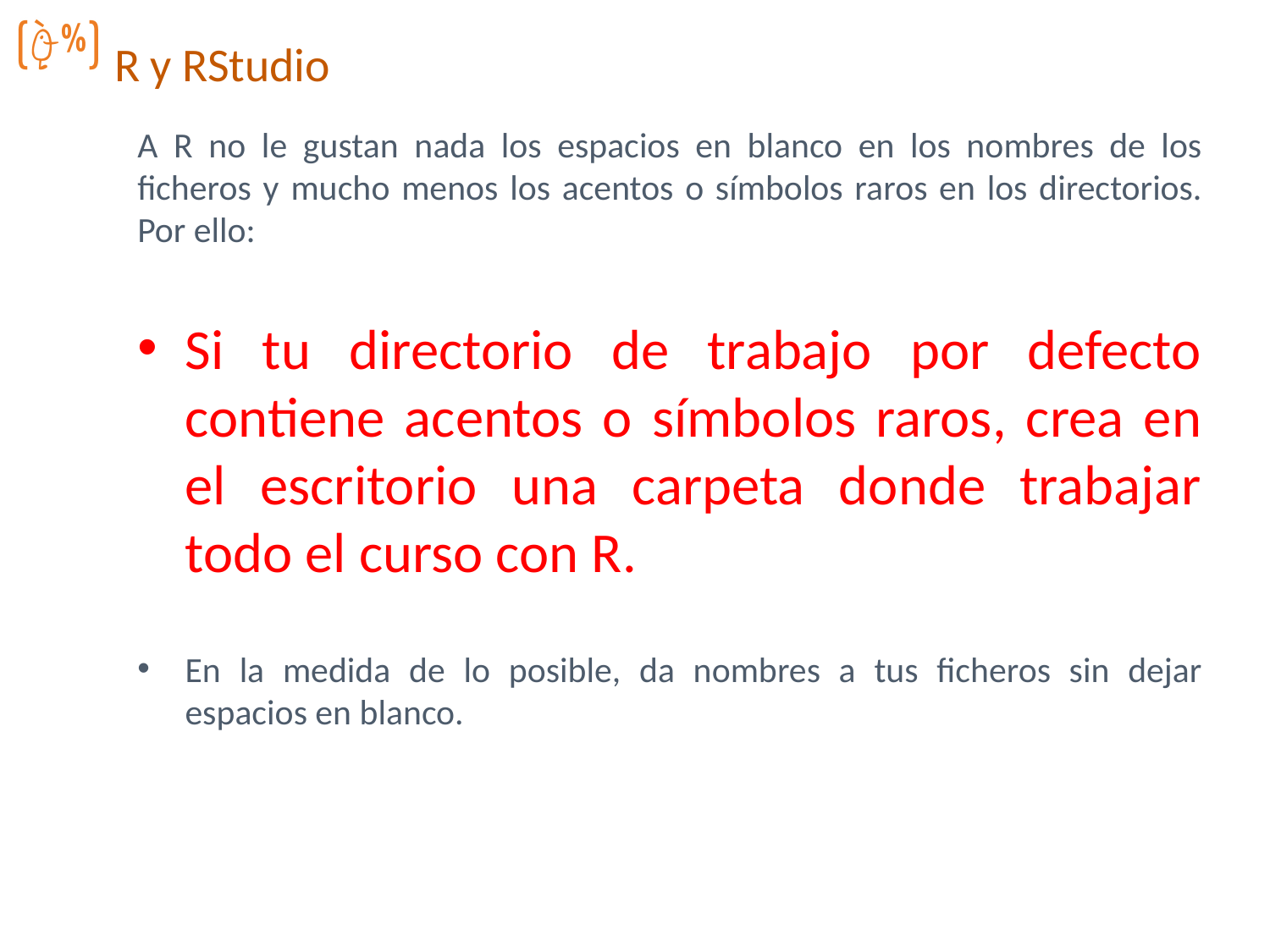

R y RStudio
A R no le gustan nada los espacios en blanco en los nombres de los ficheros y mucho menos los acentos o símbolos raros en los directorios. Por ello:

Si tu directorio de trabajo por defecto contiene acentos o símbolos raros, crea en el escritorio una carpeta donde trabajar todo el curso con R.

En la medida de lo posible, da nombres a tus ficheros sin dejar espacios en blanco.